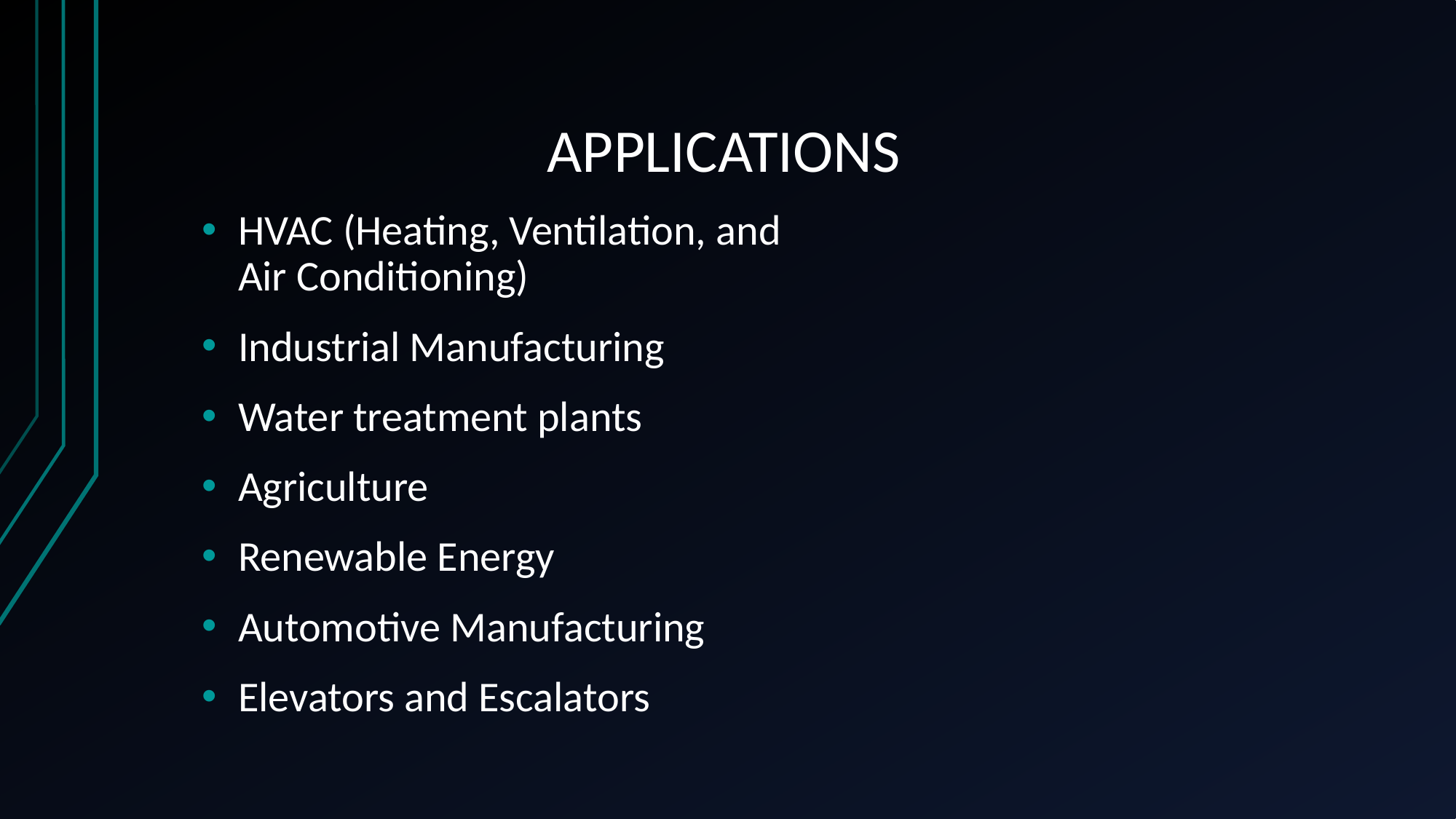

APPLICATIONS
HVAC (Heating, Ventilation, and Air Conditioning)
Industrial Manufacturing
Water treatment plants
Agriculture
Renewable Energy
Automotive Manufacturing
Elevators and Escalators